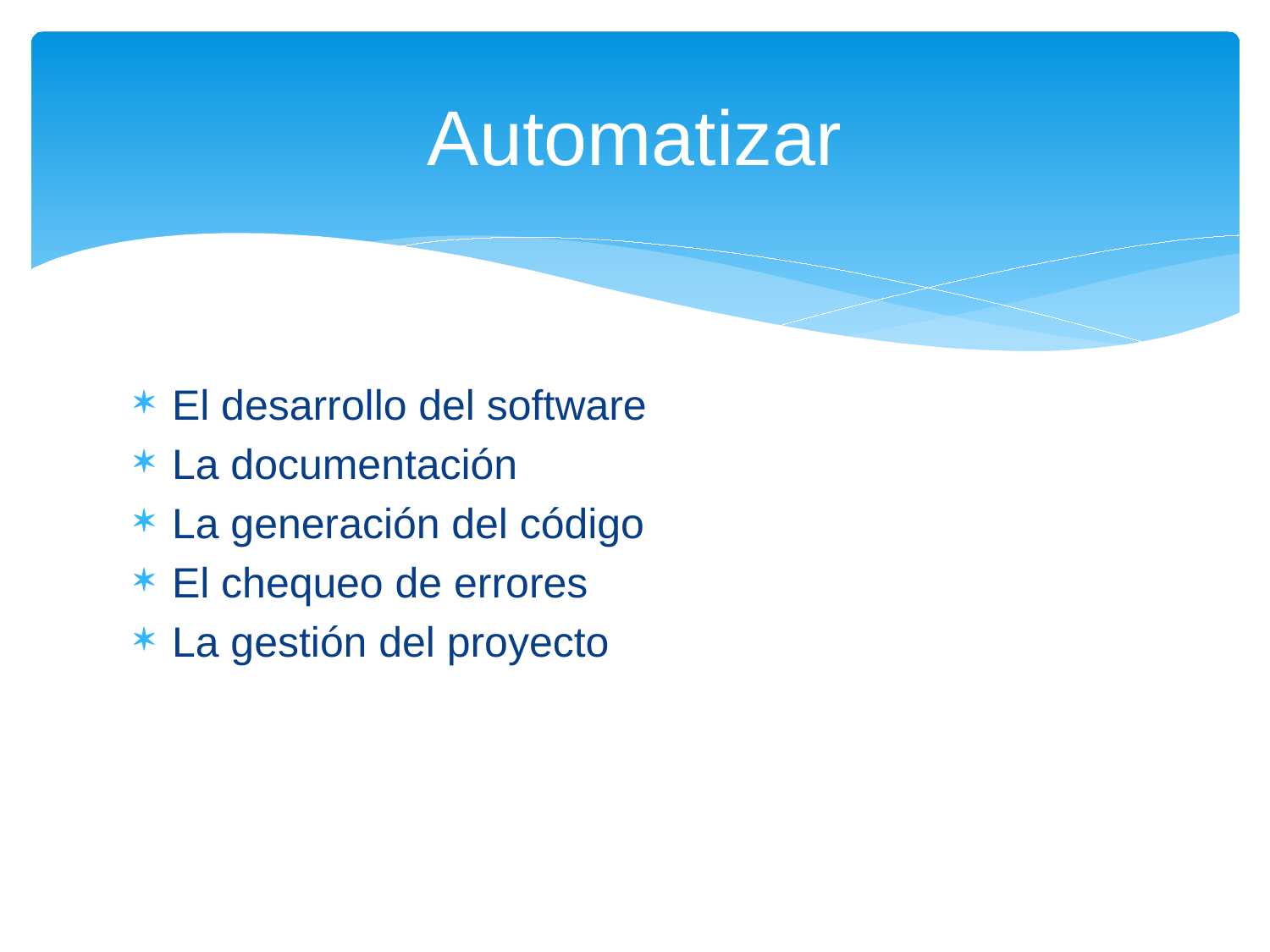

# Automatizar
El desarrollo del software
La documentación
La generación del código
El chequeo de errores
La gestión del proyecto